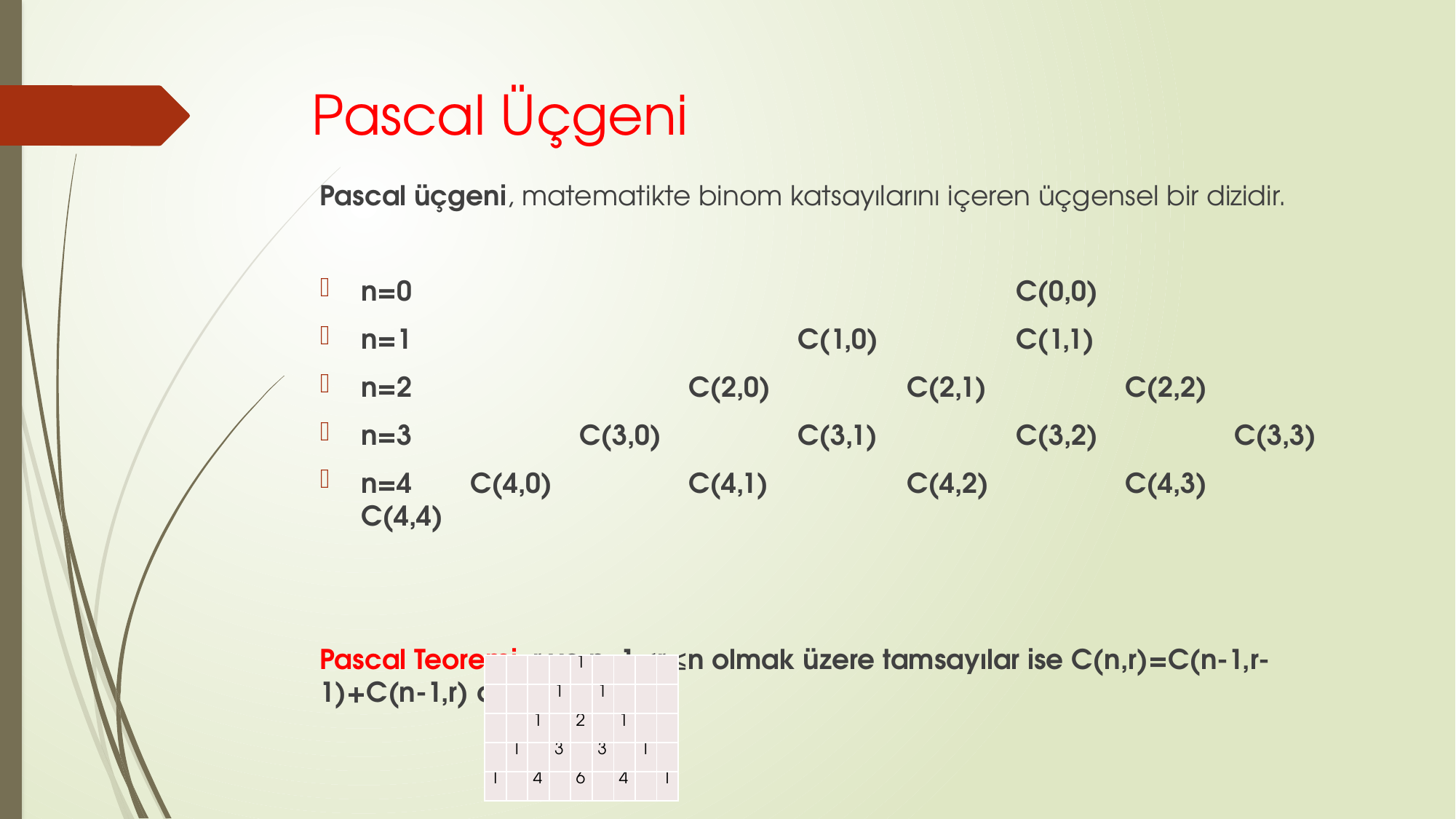

# Pascal Üçgeni
Pascal üçgeni, matematikte binom katsayılarını içeren üçgensel bir dizidir.

n=0						C(0,0)
n=1				C(1,0)		C(1,1)
n=2			C(2,0)		C(2,1)		C(2,2)
n=3		C(3,0)		C(3,1)		C(3,2)		C(3,3)
n=4	C(4,0)		C(4,1)		C(4,2)		C(4,3)		C(4,4)

Pascal Teoremi: r ve n, 1≤r≤n olmak üzere tamsayılar ise C(n,r)=C(n-1,r-1)+C(n-1,r) dir.

|  |  |  |  | 1 |  |  |  |  |
| --- | --- | --- | --- | --- | --- | --- | --- | --- |
|  |  |  | 1 |  | 1 |  |  |  |
|  |  | 1 |  | 2 |  | 1 |  |  |
|  | 1 |  | 3 |  | 3 |  | 1 |  |
| 1 |  | 4 |  | 6 |  | 4 |  | 1 |